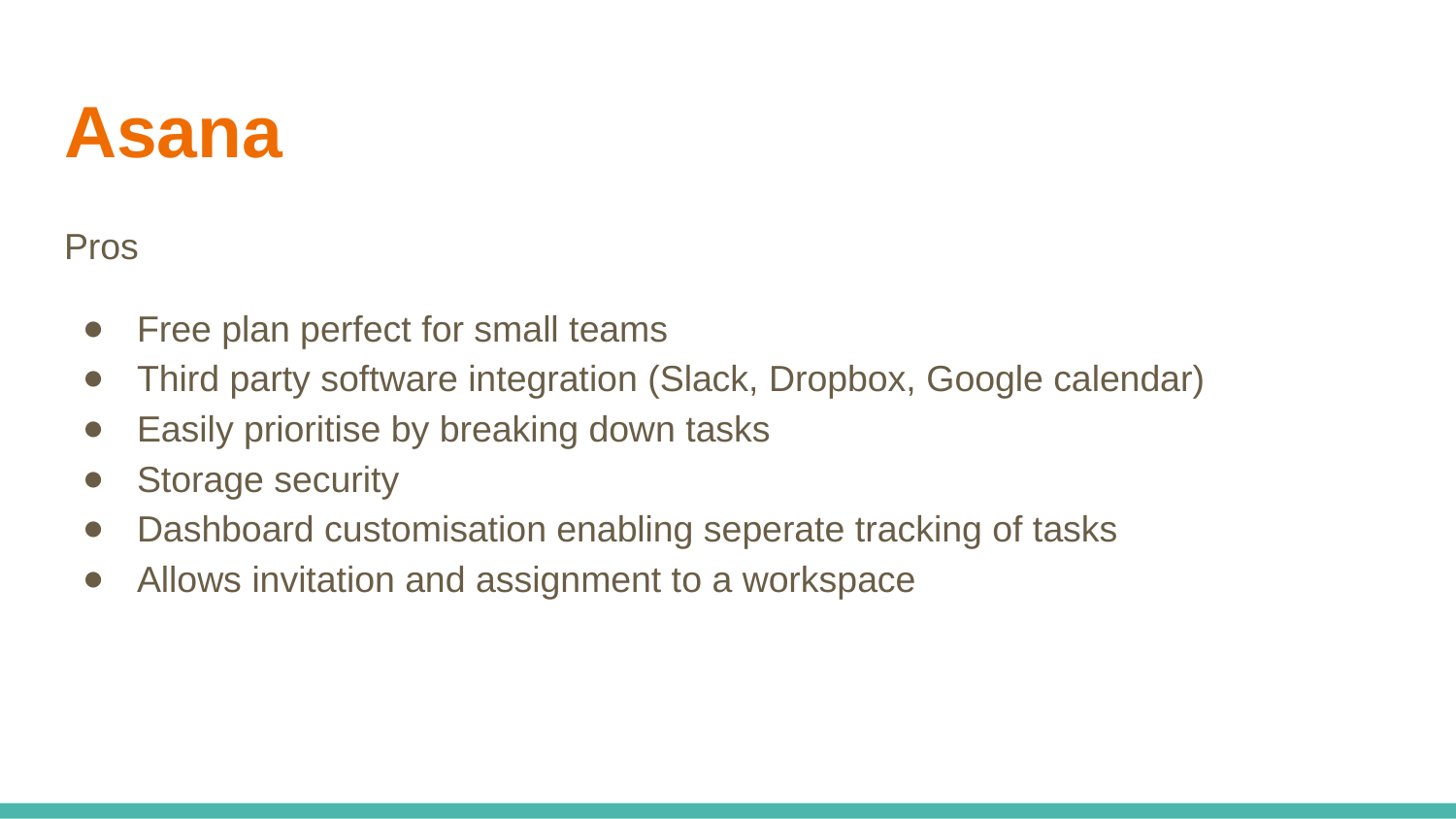

# Asana
Pros
Free plan perfect for small teams
Third party software integration (Slack, Dropbox, Google calendar)
Easily prioritise by breaking down tasks
Storage security
Dashboard customisation enabling seperate tracking of tasks
Allows invitation and assignment to a workspace